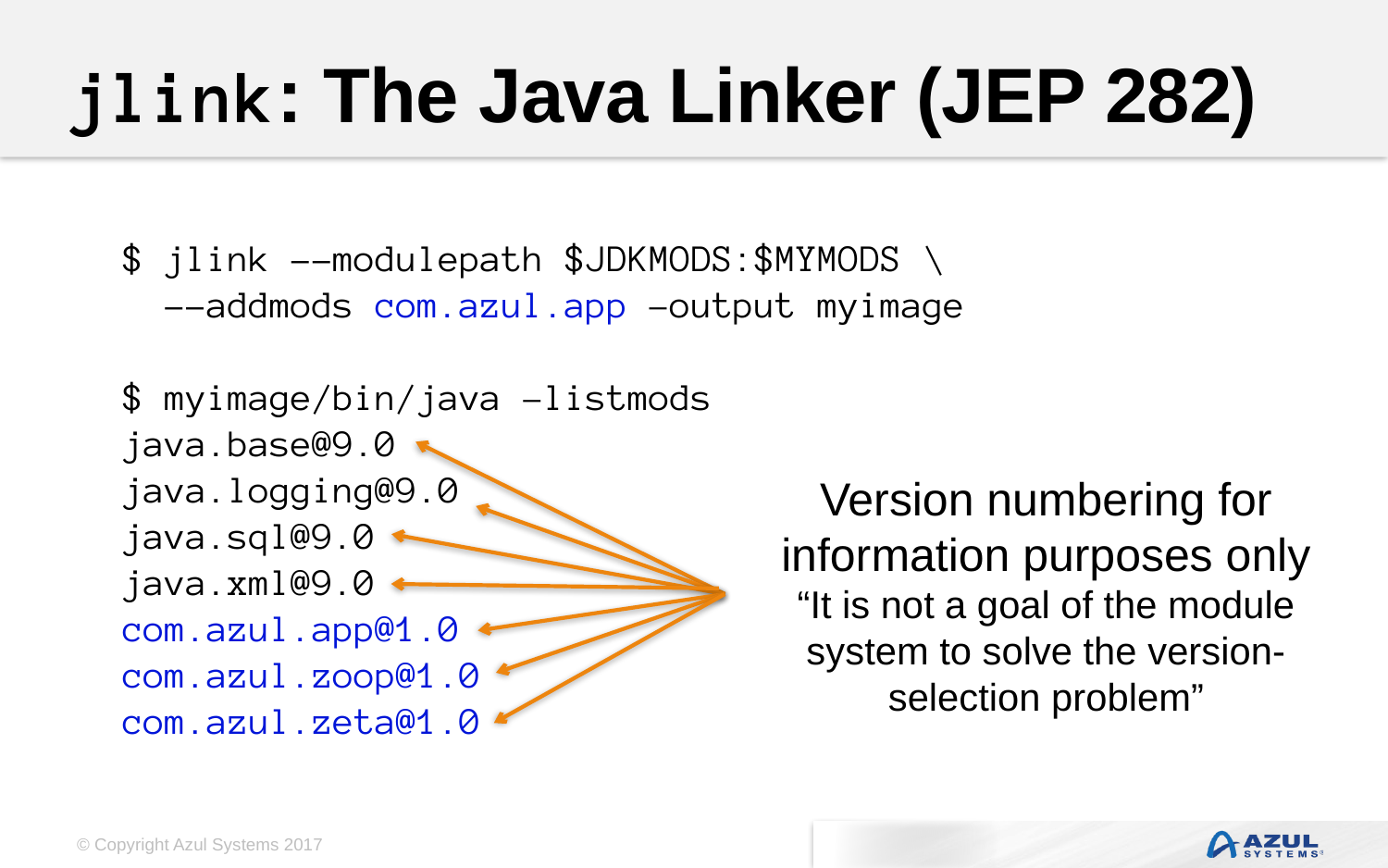

# jlink: The Java Linker (JEP 282)
$ jlink --modulepath $JDKMODS:$MYMODS \
  --addmods com.azul.app –output myimage

$ myimage/bin/java –listmods
java.base@9.0
java.logging@9.0
java.sql@9.0
java.xml@9.0
com.azul.app@1.0
com.azul.zoop@1.0
com.azul.zeta@1.0
Version numbering for
information purposes only
“It is not a goal of the module system to solve the version-selection problem”